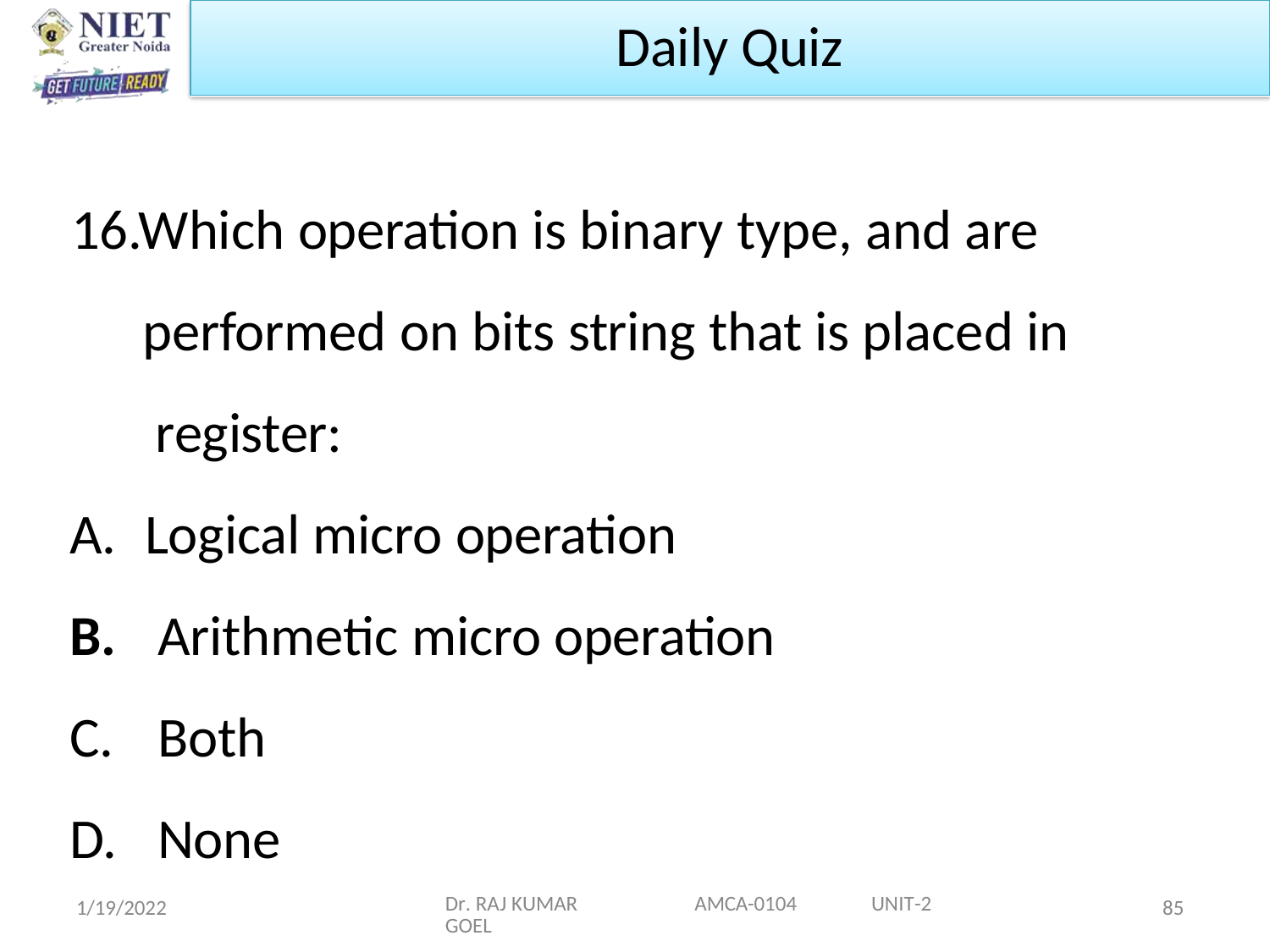

Daily Quiz

16.Which operation is binary type, and are  performed on bits string that is placed in  register:
A.	Logical micro operation
B.	Arithmetic micro operation
C.	Both
D.	None
Dr. RAJ KUMAR GOEL
AMCA-0104
UNIT-2
1/19/2022
85